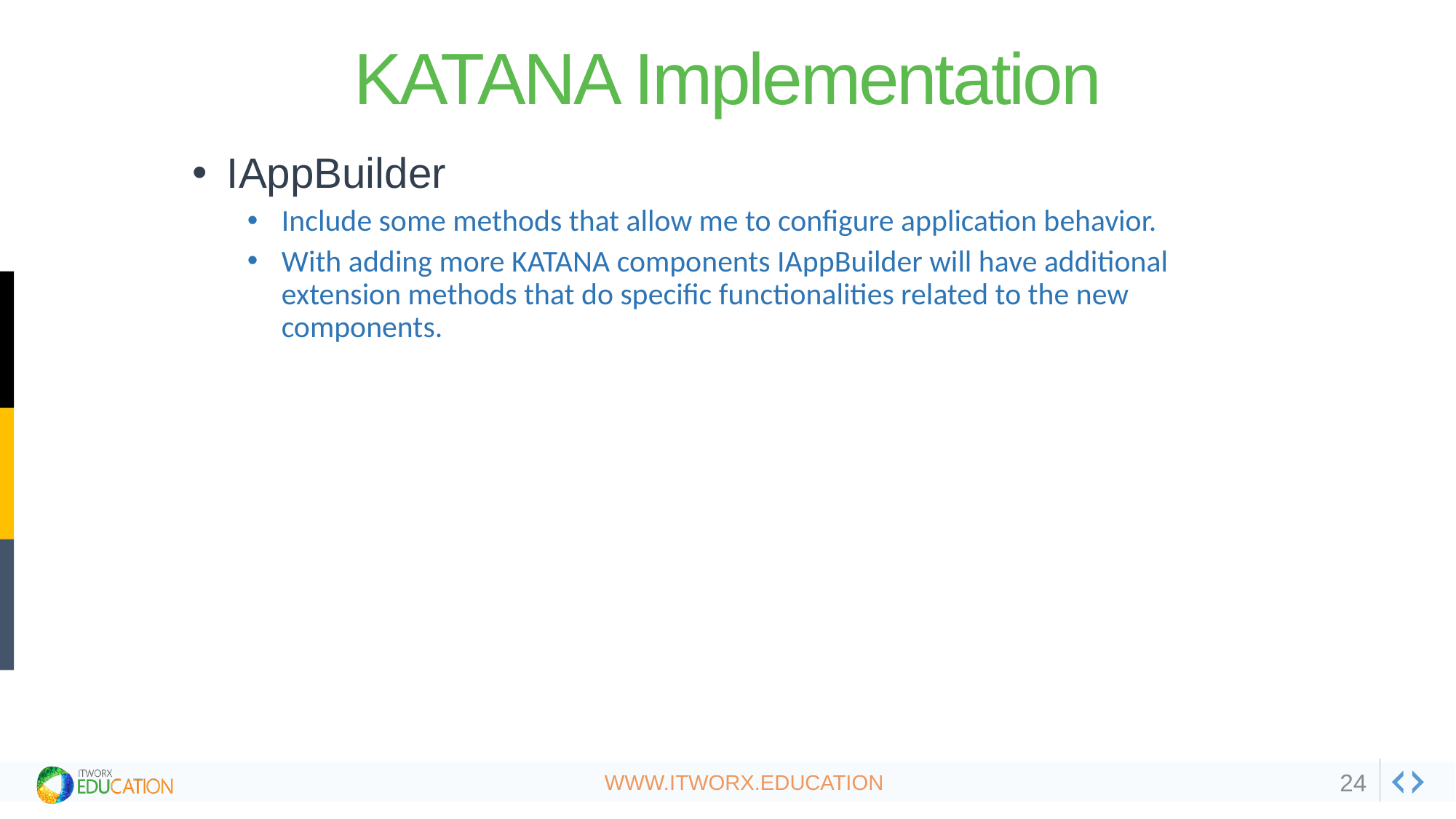

# KATANA Implementation
IAppBuilder
Include some methods that allow me to configure application behavior.
With adding more KATANA components IAppBuilder will have additional extension methods that do specific functionalities related to the new components.
24